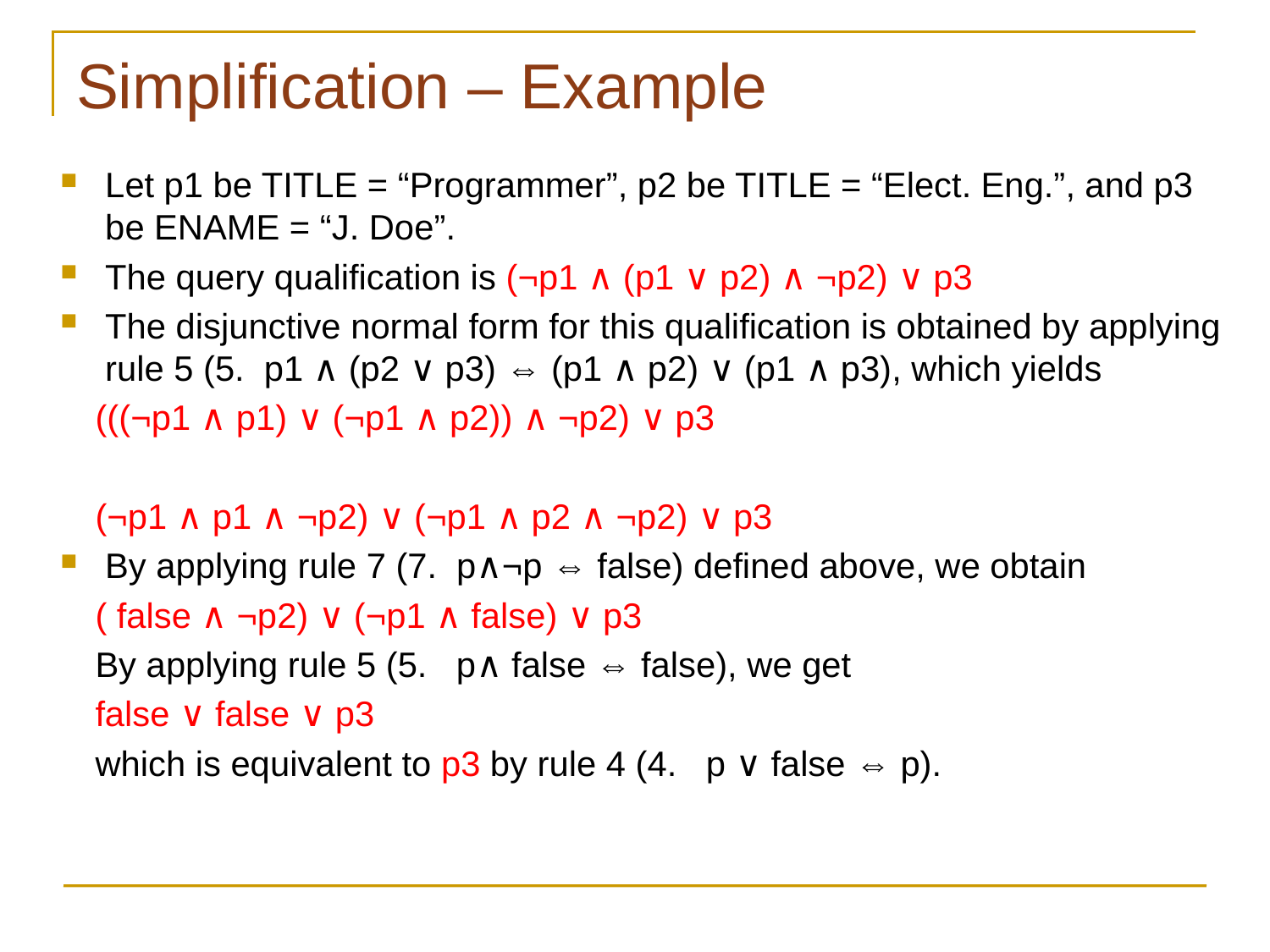

# Simplification – Example
Let p1 be TITLE = “Programmer”, p2 be TITLE = “Elect. Eng.”, and p3 be ENAME = “J. Doe”.
The query qualification is (¬p1 ∧ (p1 ∨ p2) ∧ ¬p2) ∨ p3
The disjunctive normal form for this qualification is obtained by applying rule 5 (5.  p1 ∧ (p2 ∨ p3) ⇔ (p1 ∧ p2) ∨ (p1 ∧ p3), which yields
(((¬p1 ∧ p1) ∨ (¬p1 ∧ p2)) ∧ ¬p2) ∨ p3

(¬p1 ∧ p1 ∧ ¬p2) ∨ (¬p1 ∧ p2 ∧ ¬p2) ∨ p3
By applying rule 7 (7.  p∧¬p ⇔ false) defined above, we obtain
( false ∧ ¬p2) ∨ (¬p1 ∧ false) ∨ p3
By applying rule 5 (5.   p∧ false ⇔ false), we get
false ∨ false ∨ p3
which is equivalent to p3 by rule 4 (4.   p ∨ false ⇔ p).